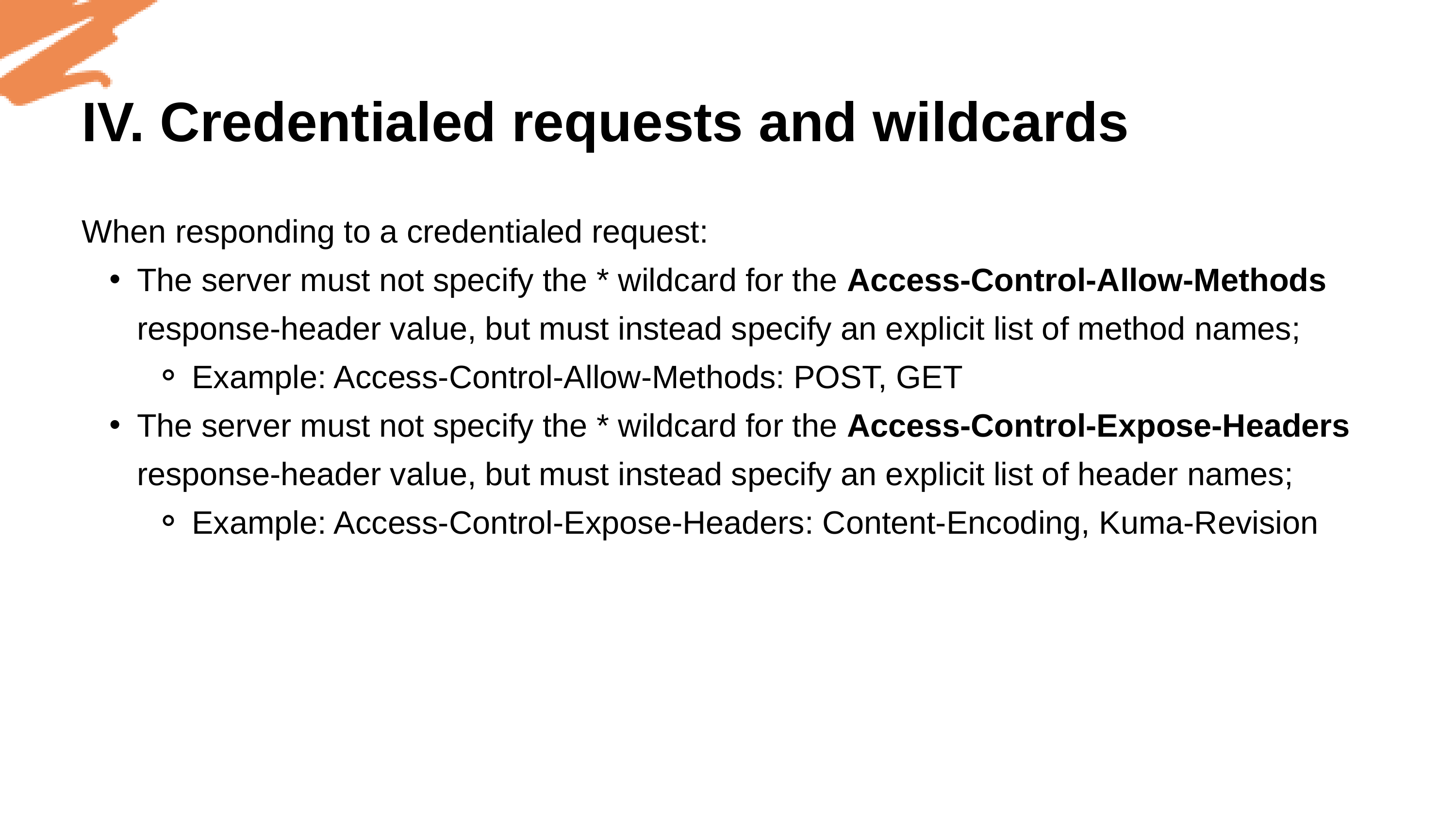

IV. Credentialed requests and wildcards

When responding to a credentialed request:
The server must not specify the * wildcard for the Access-Control-Allow-Methods response-header value, but must instead specify an explicit list of method names;
Example: Access-Control-Allow-Methods: POST, GET
The server must not specify the * wildcard for the Access-Control-Expose-Headers response-header value, but must instead specify an explicit list of header names;
Example: Access-Control-Expose-Headers: Content-Encoding, Kuma-Revision